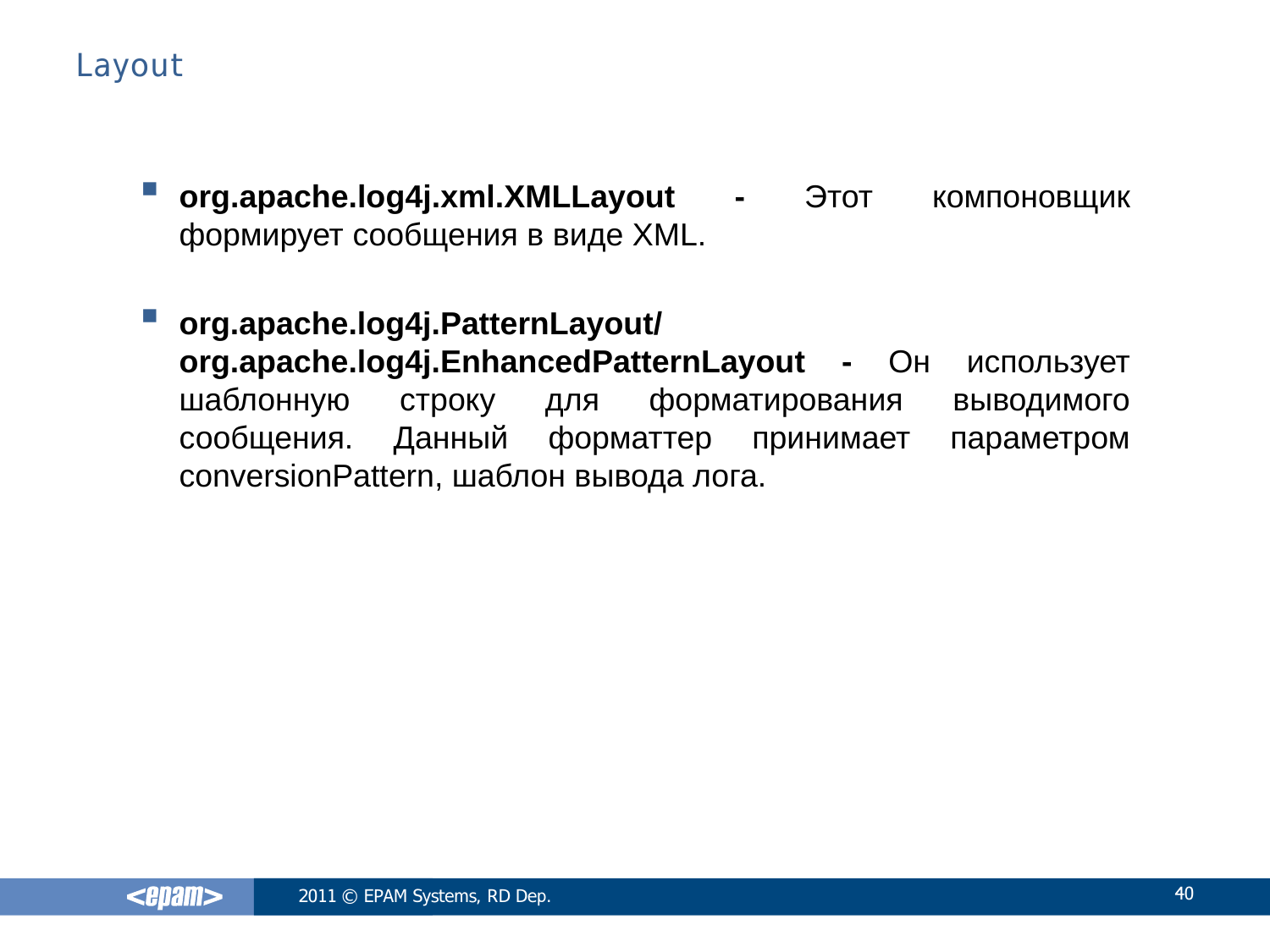

# Layout
org.apache.log4j.xml.XMLLayout - Этот компоновщик формирует сообщения в виде XML.

org.apache.log4j.PatternLayout/org.apache.log4j.EnhancedPatternLayout - Он использует шаблонную строку для форматирования выводимого сообщения. Данный форматтер принимает параметром conversionPattern, шаблон вывода лога.

40
2011 © EPAM Systems, RD Dep.